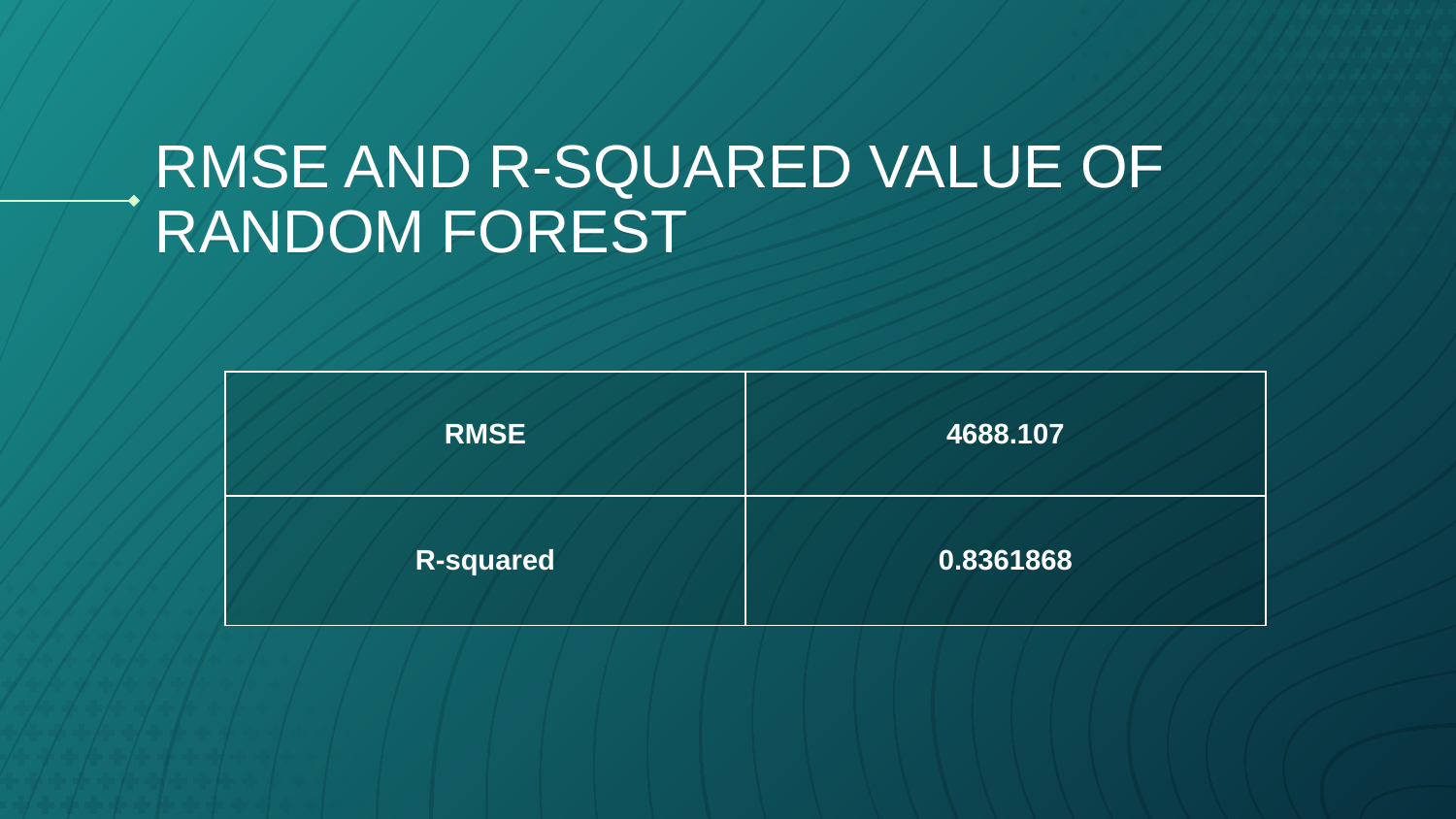

# RMSE AND R-SQUARED VALUE OF RANDOM FOREST
| RMSE | 4688.107 |
| --- | --- |
| R-squared | 0.8361868 |